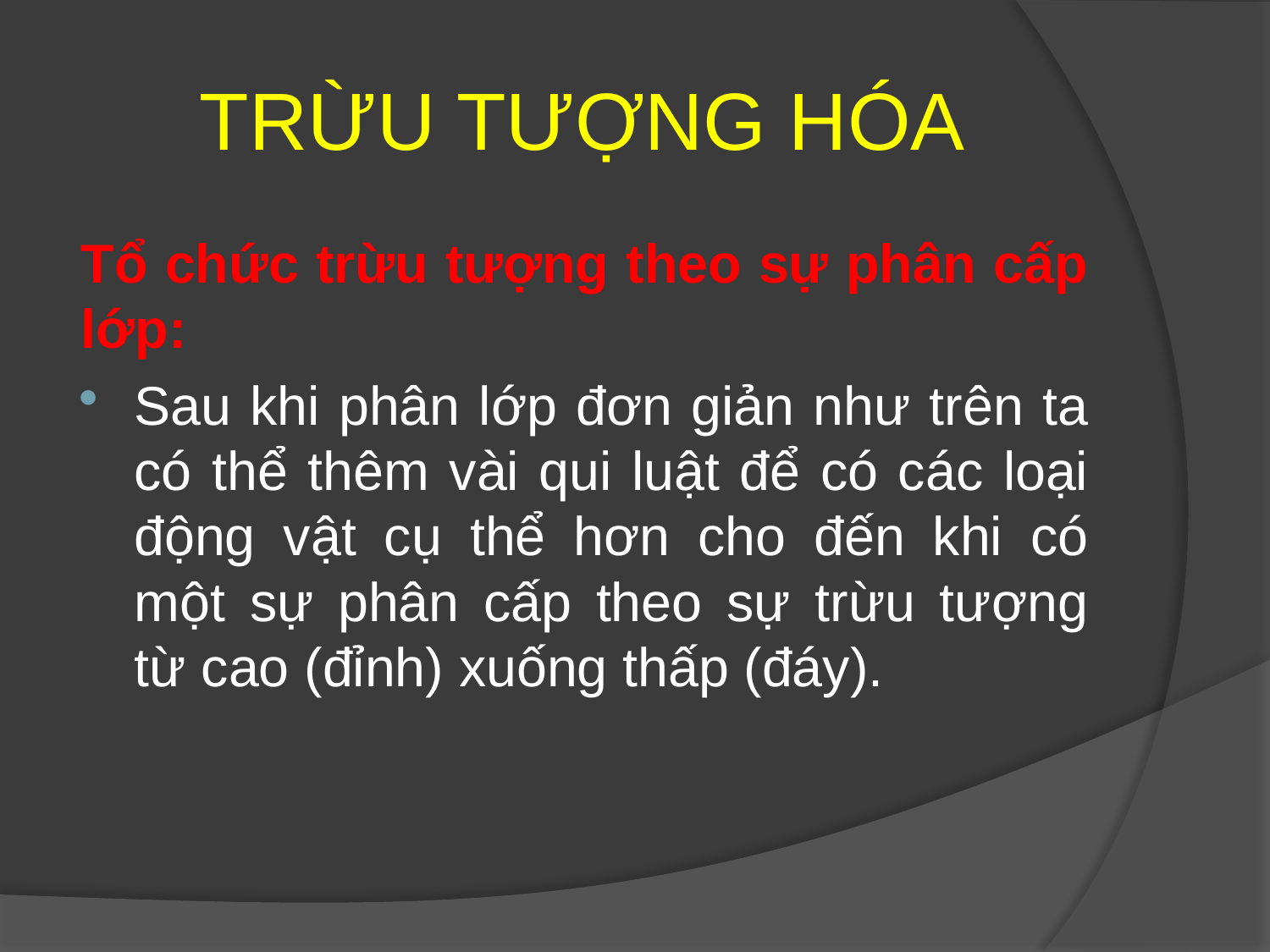

# TRỪU TƯỢNG HÓA
Tổ chức trừu tượng theo sự phân cấp lớp:
Sau khi phân lớp đơn giản như trên ta có thể thêm vài qui luật để có các loại động vật cụ thể hơn cho đến khi có một sự phân cấp theo sự trừu tượng từ cao (đỉnh) xuống thấp (đáy).